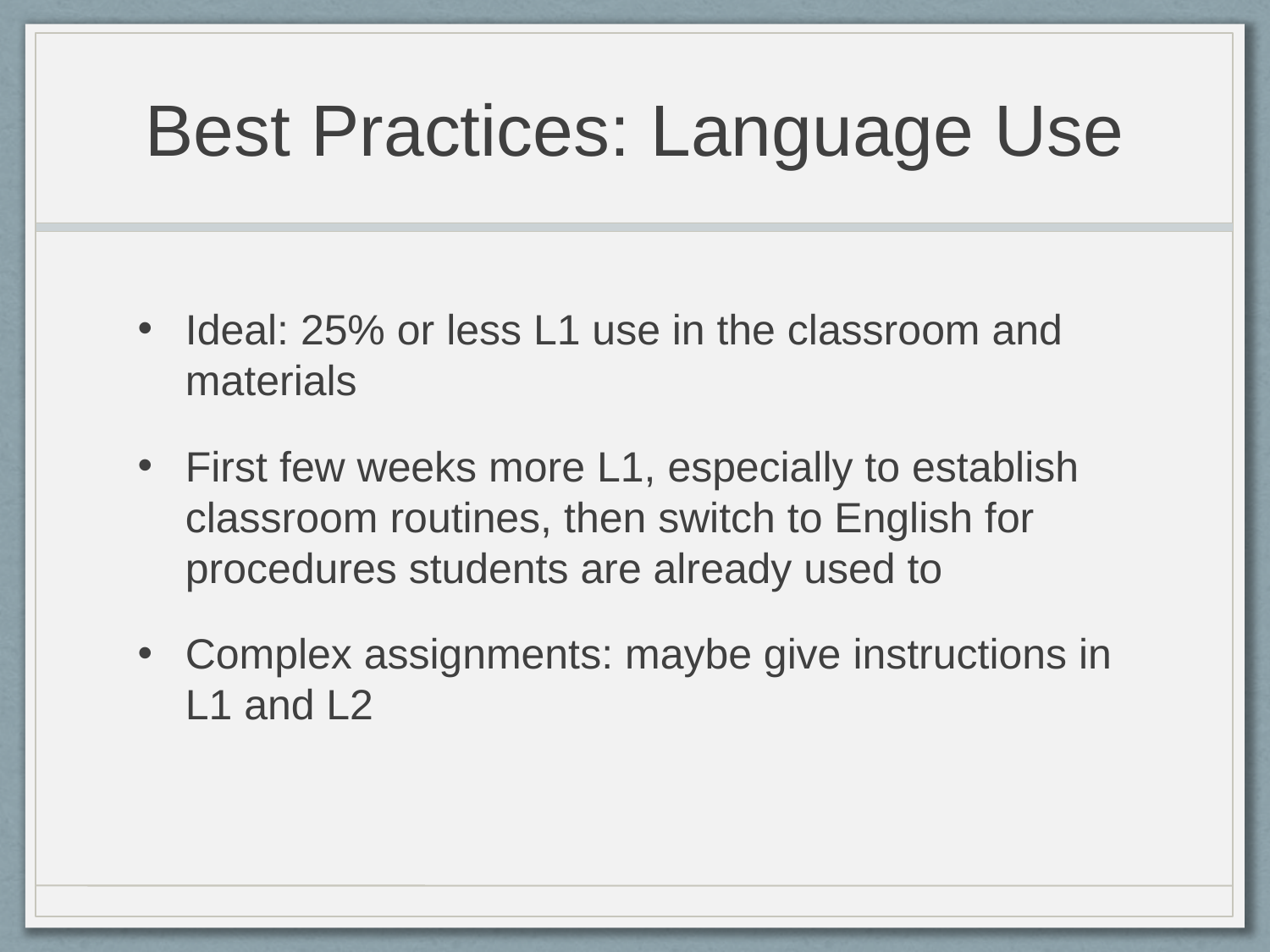

# Best Practices: Language Use
Ideal: 25% or less L1 use in the classroom and materials
First few weeks more L1, especially to establish classroom routines, then switch to English for procedures students are already used to
Complex assignments: maybe give instructions in L1 and L2